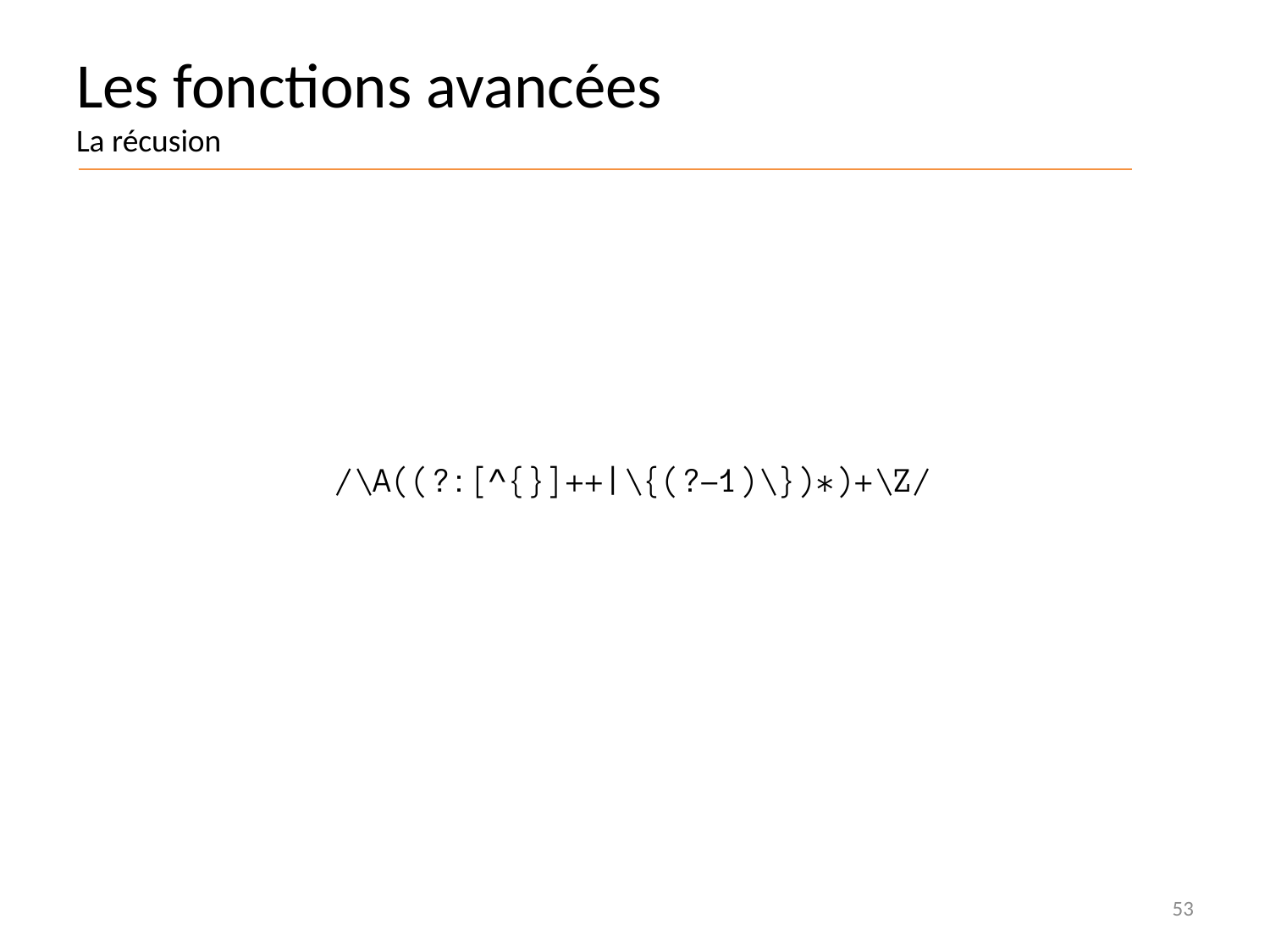

# Les fonctions avancées La récusion
/\A((?:[^{}]++|\{(?-1)\})*)+\Z/
53